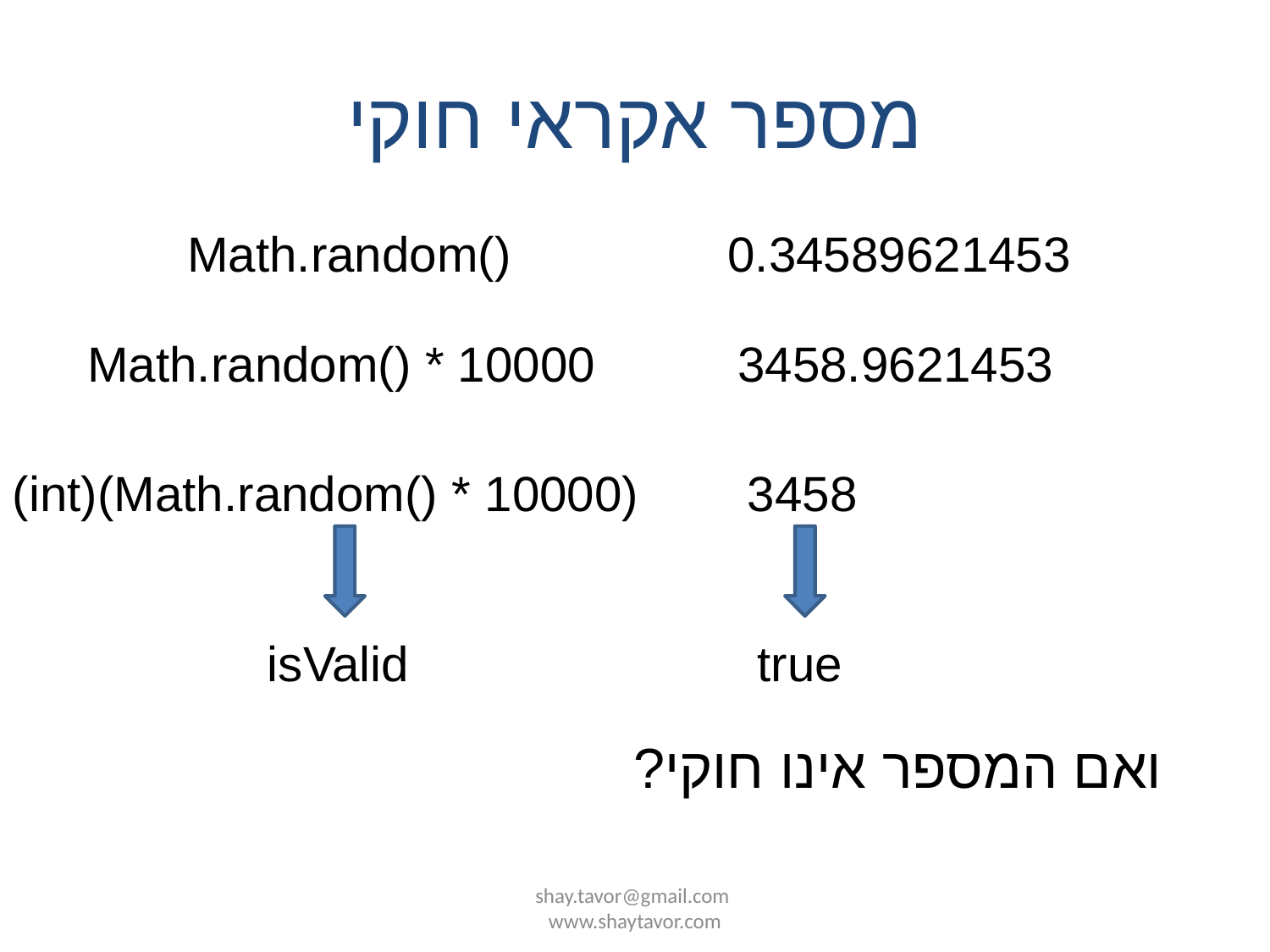

# מספר אקראי חוקי
Math.random()
0.34589621453
Math.random() * 10000
3458.9621453
(int)(Math.random() * 10000)
3458

isValid
true
ואם המספר אינו חוקי?
shay.tavor@gmail.com  www.shaytavor.com